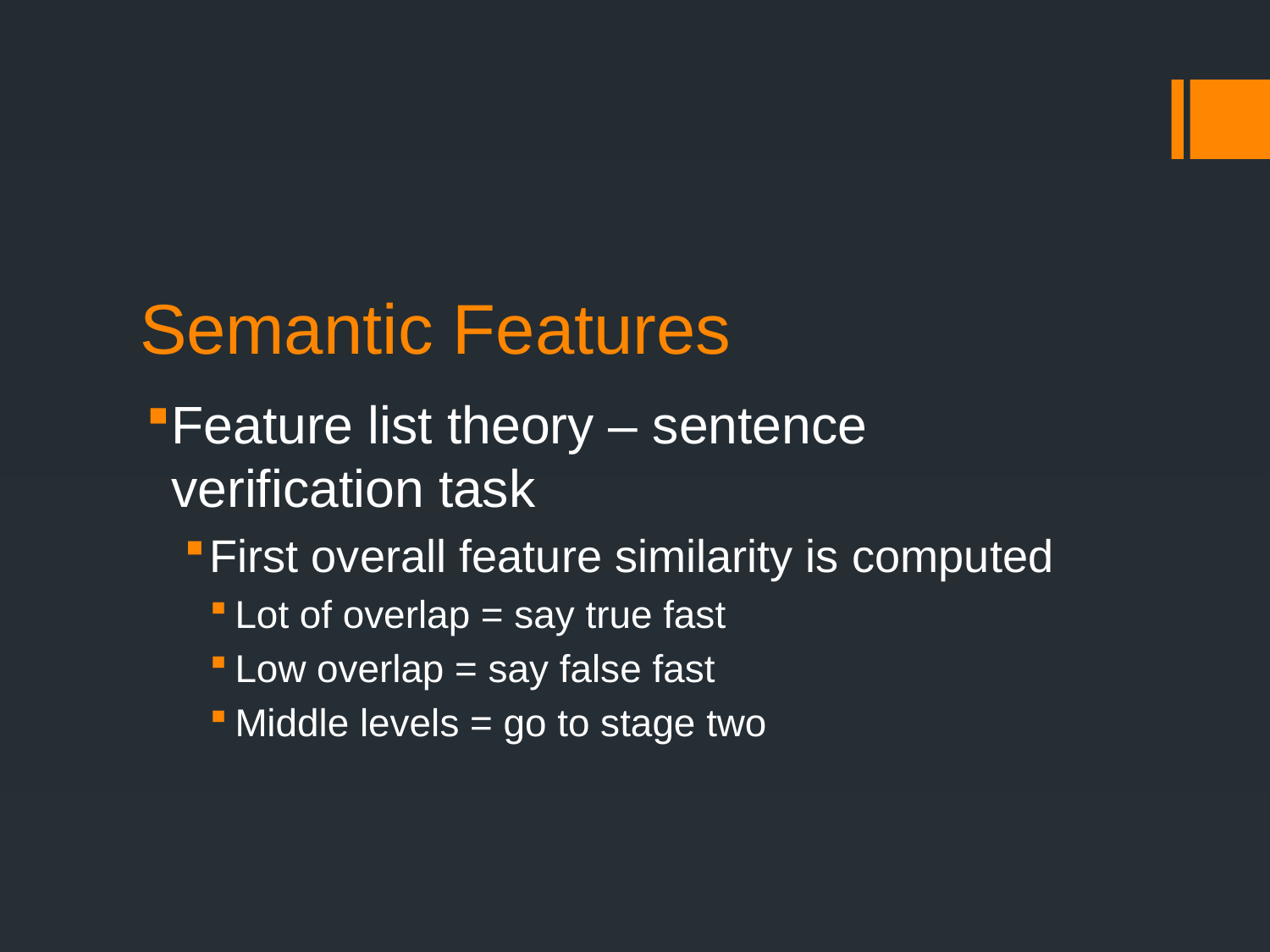

# Semantic Features
Feature list theory – sentence verification task
First overall feature similarity is computed
Lot of overlap = say true fast
Low overlap = say false fast
Middle levels = go to stage two